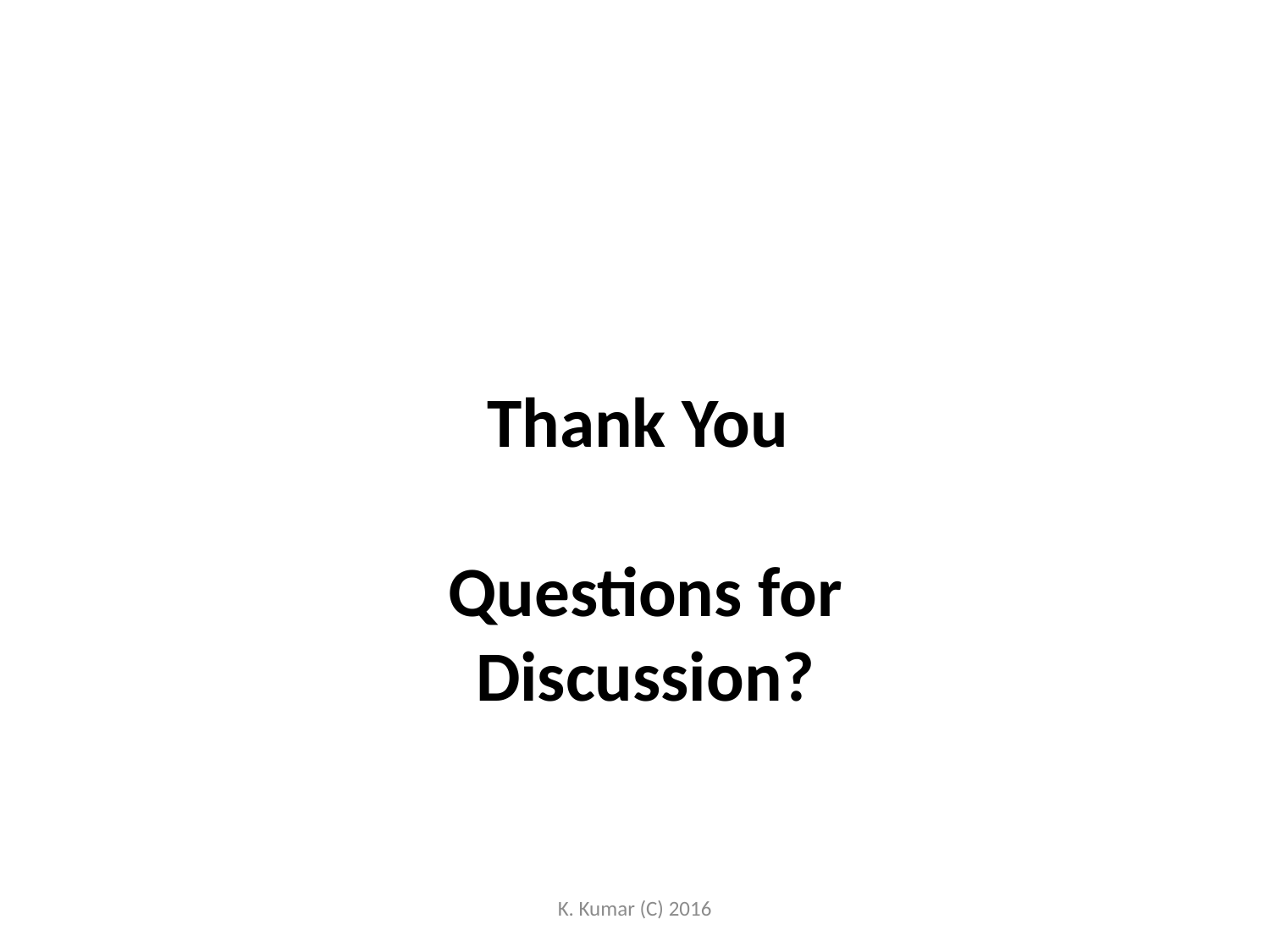

Thank You

Questions for Discussion?
K. Kumar (C) 2016